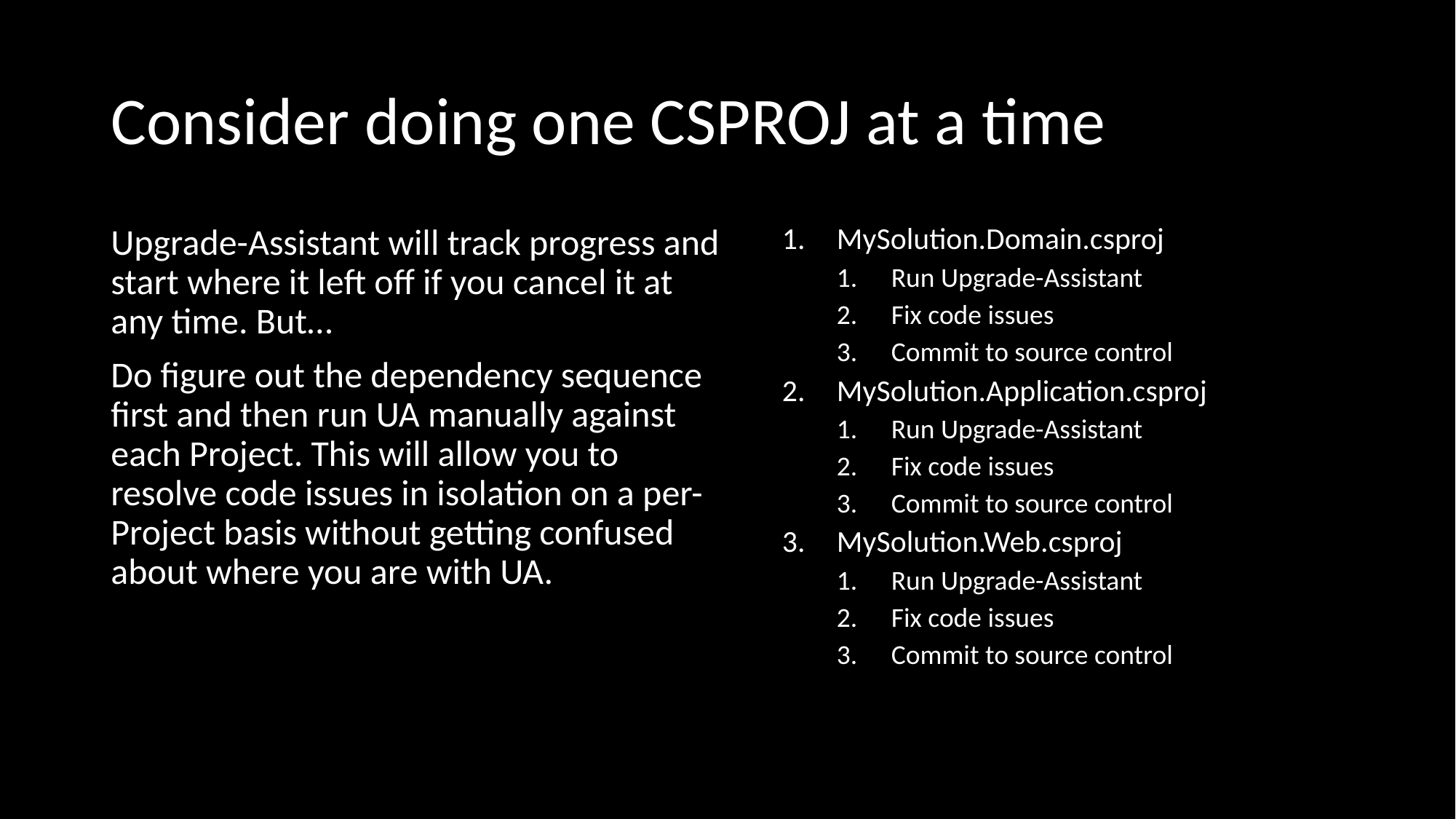

# Consider doing one CSPROJ at a time
Upgrade-Assistant will track progress and start where it left off if you cancel it at any time. But…
Do figure out the dependency sequence first and then run UA manually against each Project. This will allow you to resolve code issues in isolation on a per-Project basis without getting confused about where you are with UA.

MySolution.Domain.csproj
Run Upgrade-Assistant
Fix code issues
Commit to source control
MySolution.Application.csproj
Run Upgrade-Assistant
Fix code issues
Commit to source control
MySolution.Web.csproj
Run Upgrade-Assistant
Fix code issues
Commit to source control